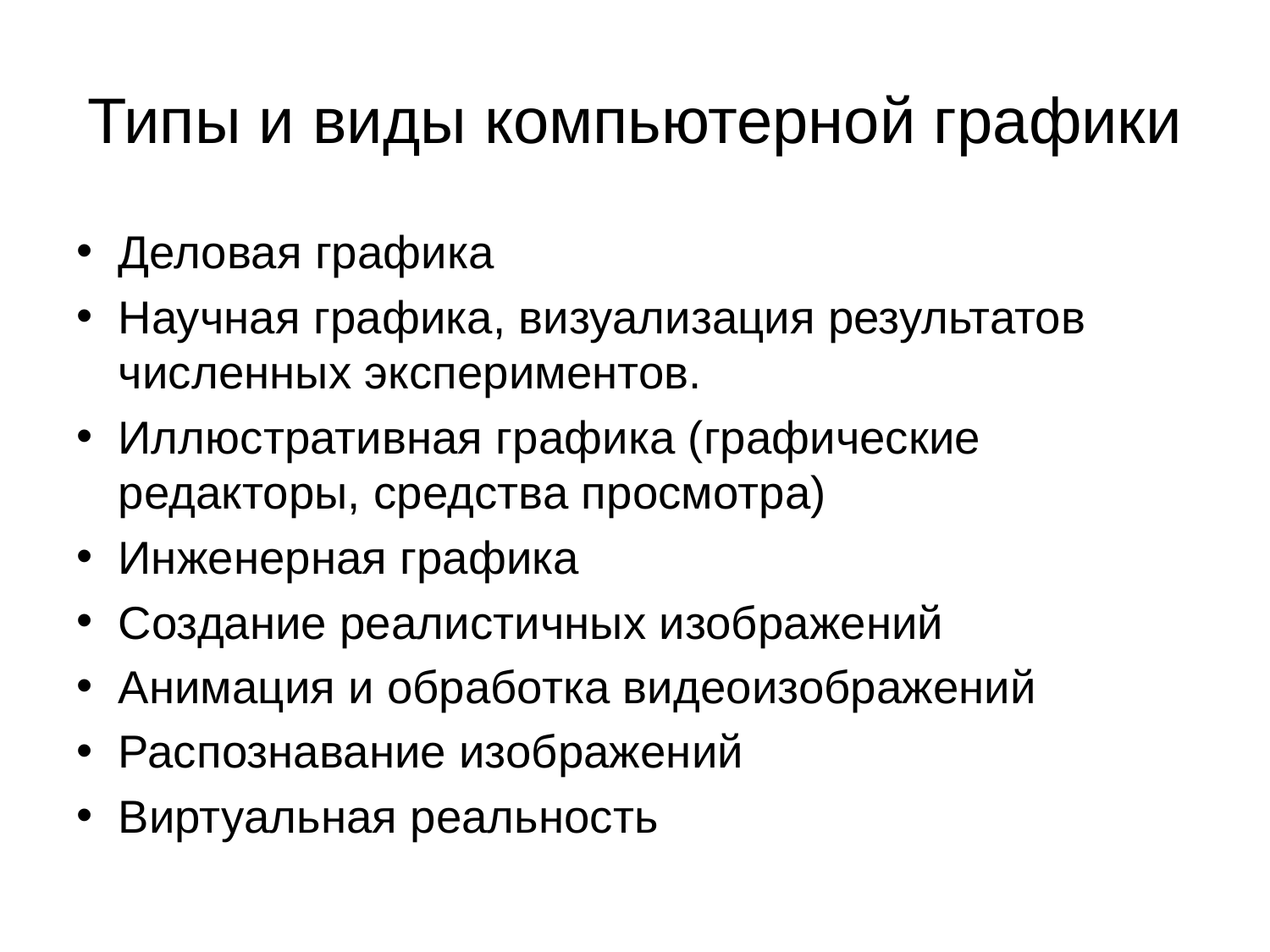

# Типы и виды компьютерной графики
Деловая графика
Научная графика, визуализация результатов численных экспериментов.
Иллюстративная графика (графические редакторы, средства просмотра)
Инженерная графика
Создание реалистичных изображений
Анимация и обработка видеоизображений
Распознавание изображений
Виртуальная реальность